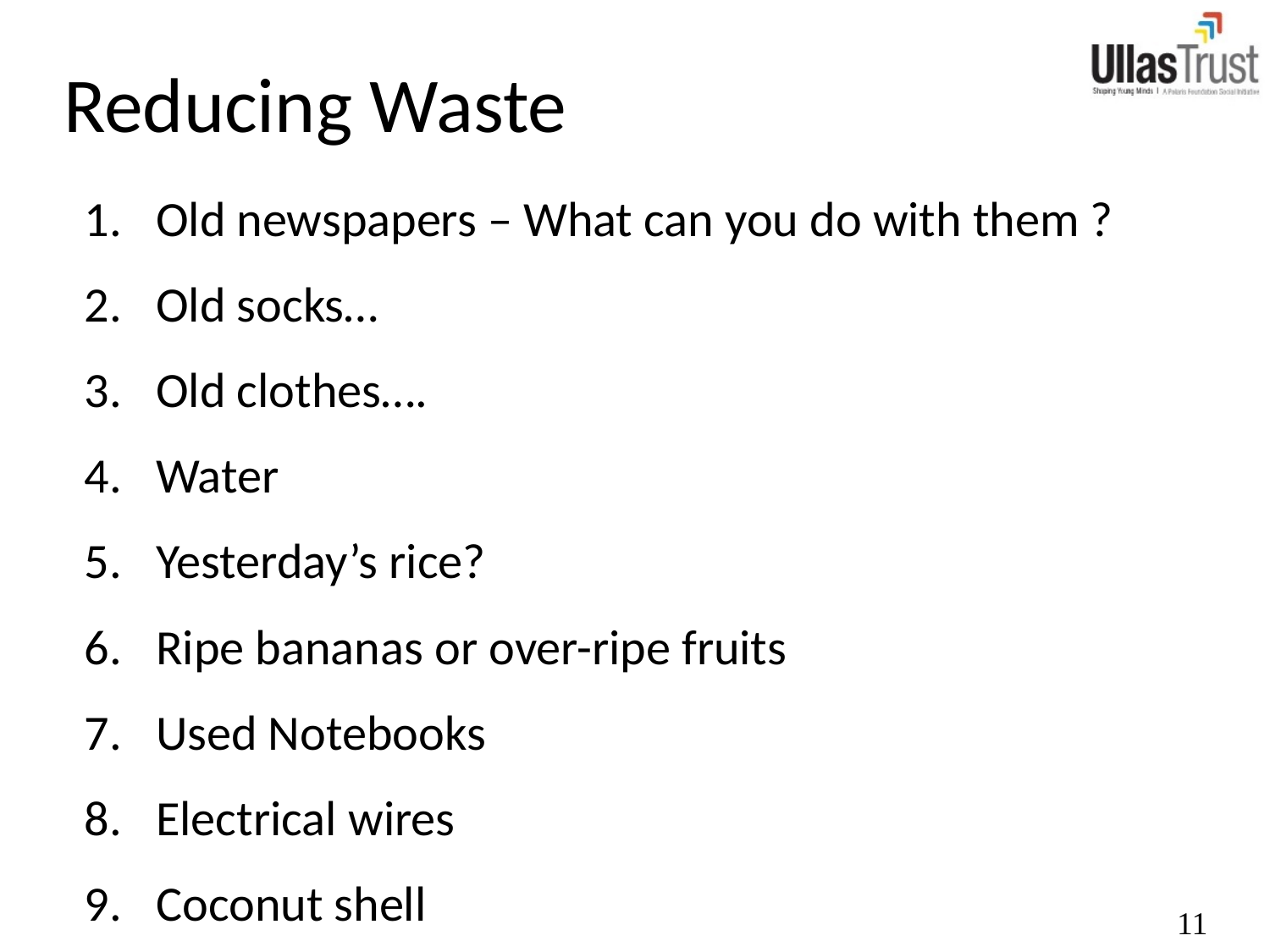

# Reducing Waste
Old newspapers – What can you do with them ?
Old socks…
Old clothes….
Water
Yesterday’s rice?
Ripe bananas or over-ripe fruits
Used Notebooks
Electrical wires
Coconut shell

11